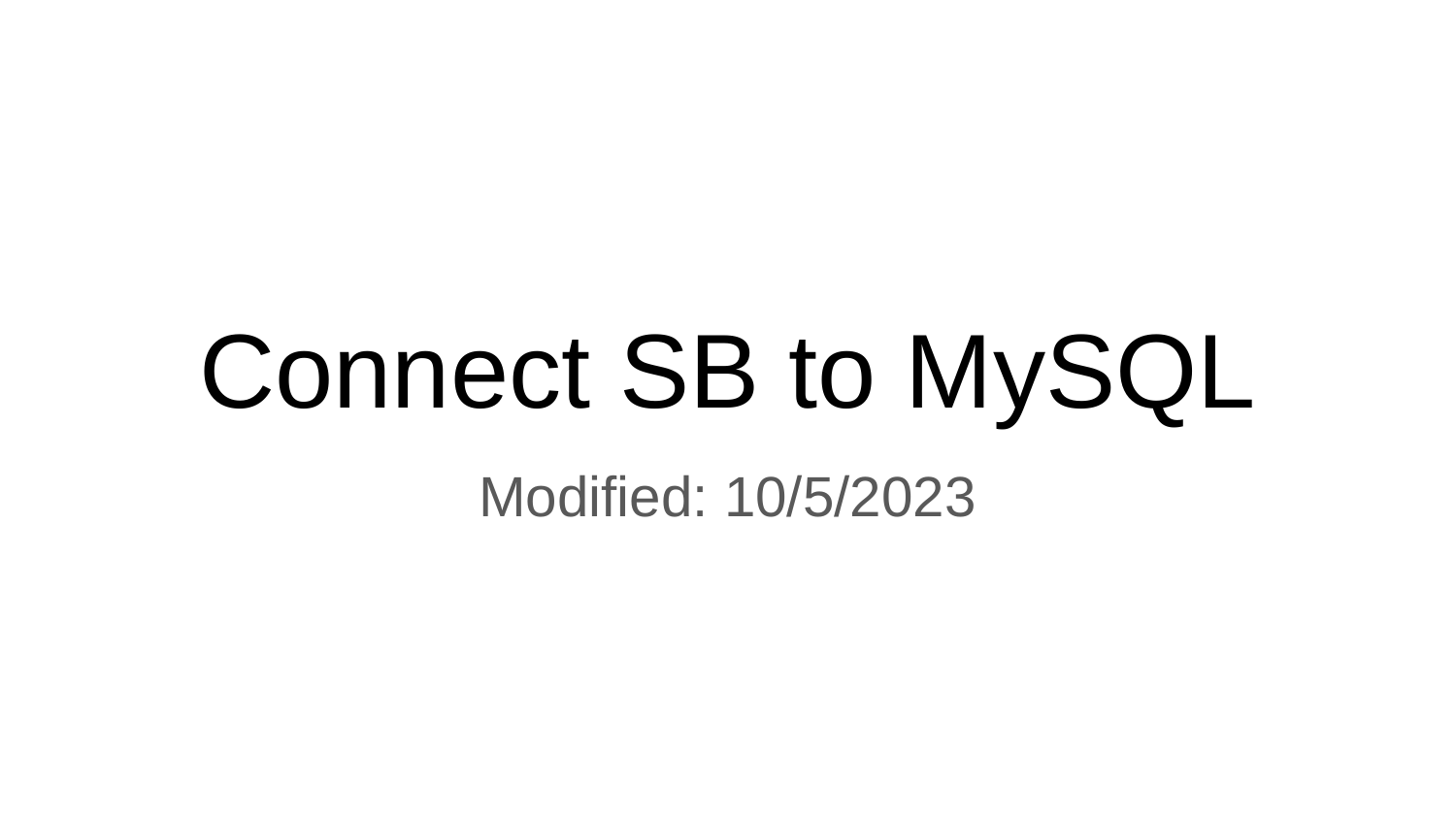

# Connect SB to MySQL
Modified: 10/5/2023